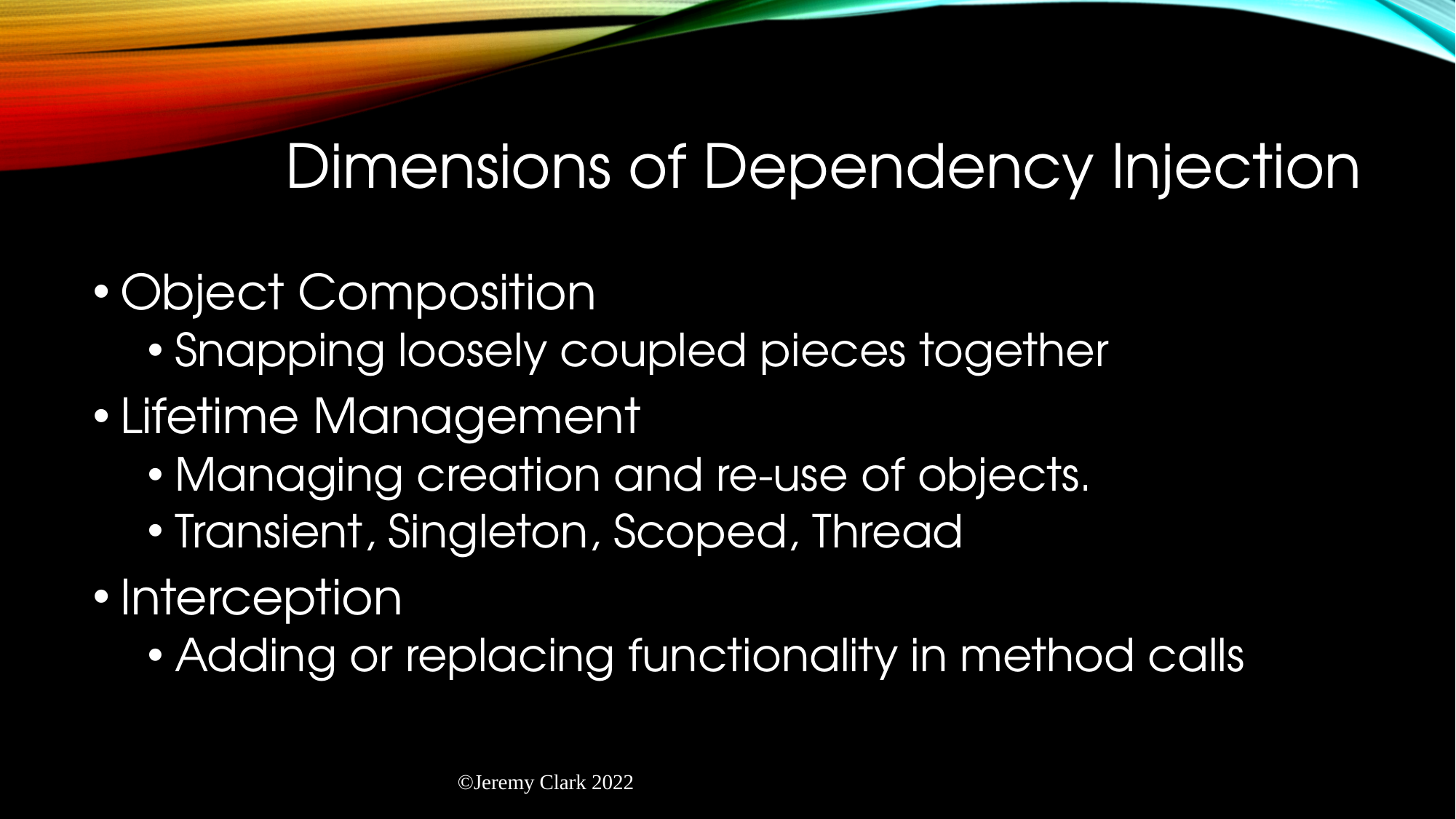

# Dimensions of Dependency Injection
Object Composition
Snapping loosely coupled pieces together
Lifetime Management
Managing creation and re-use of objects.
Transient, Singleton, Scoped, Thread
Interception
Adding or replacing functionality in method calls

©Jeremy Clark 2022